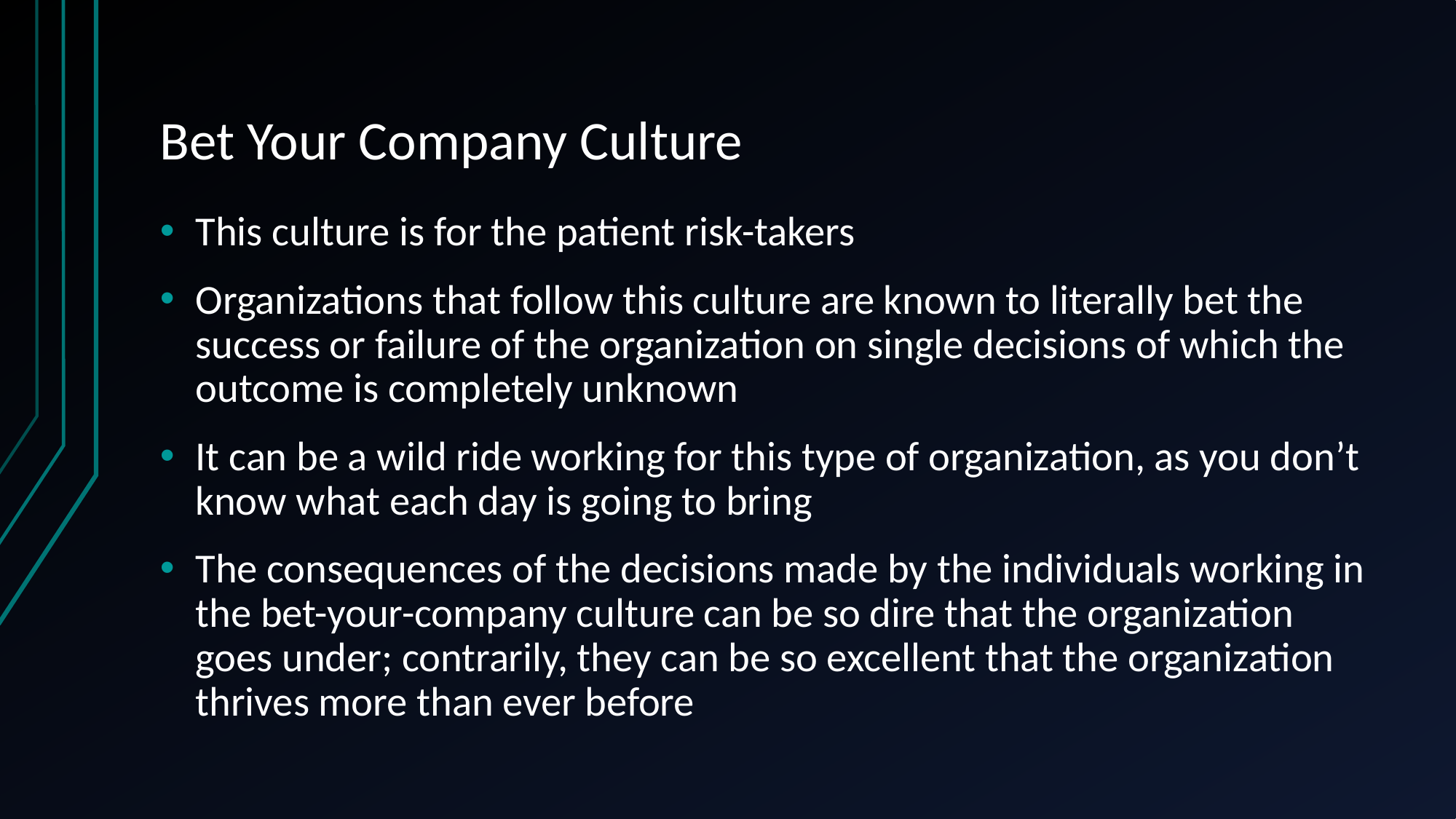

# Bet Your Company Culture
This culture is for the patient risk-takers
Organizations that follow this culture are known to literally bet the success or failure of the organization on single decisions of which the outcome is completely unknown
It can be a wild ride working for this type of organization, as you don’t know what each day is going to bring
The consequences of the decisions made by the individuals working in the bet-your-company culture can be so dire that the organization goes under; contrarily, they can be so excellent that the organization thrives more than ever before